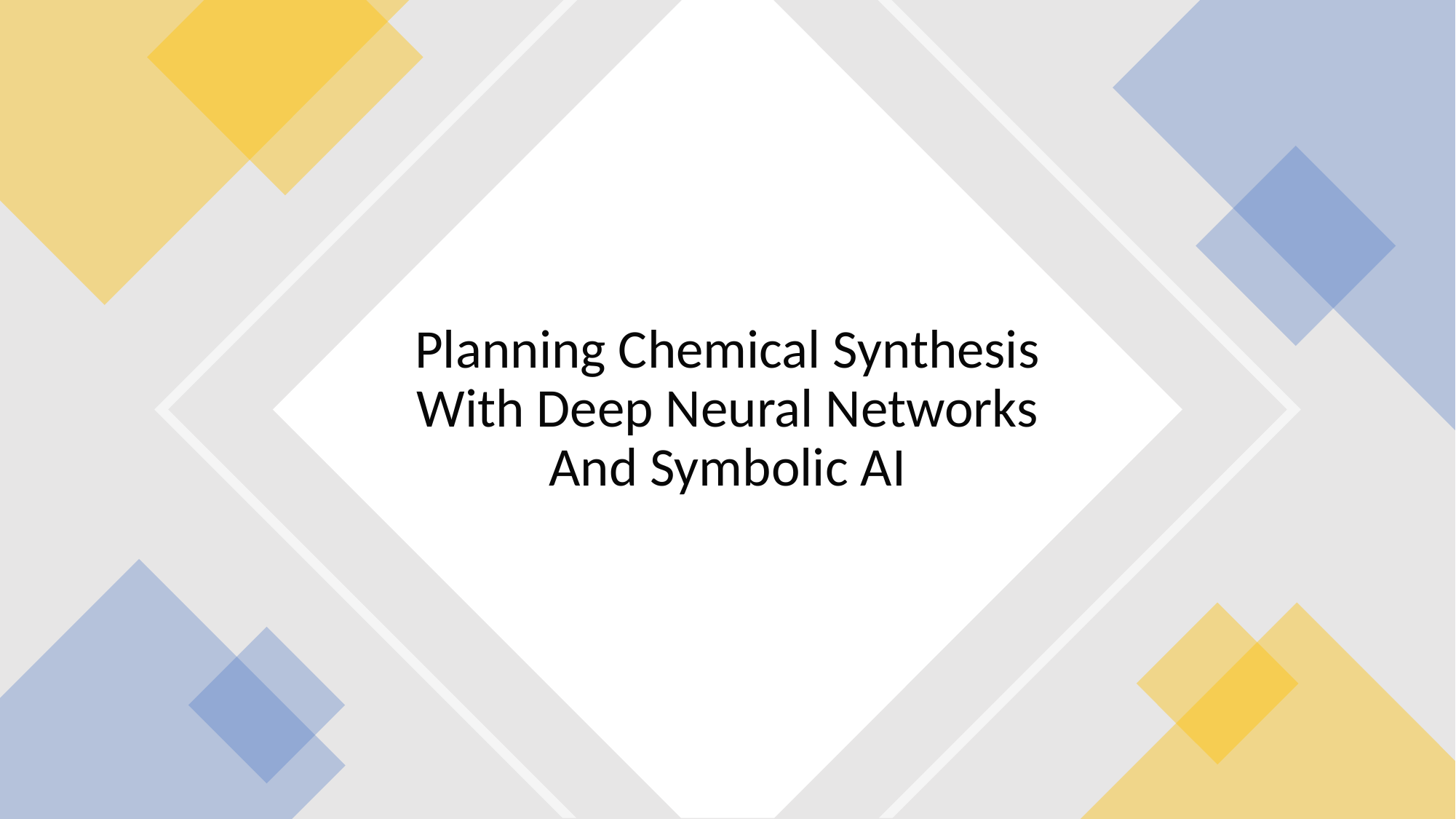

# Planning Chemical Synthesis With Deep Neural Networks And Symbolic AI